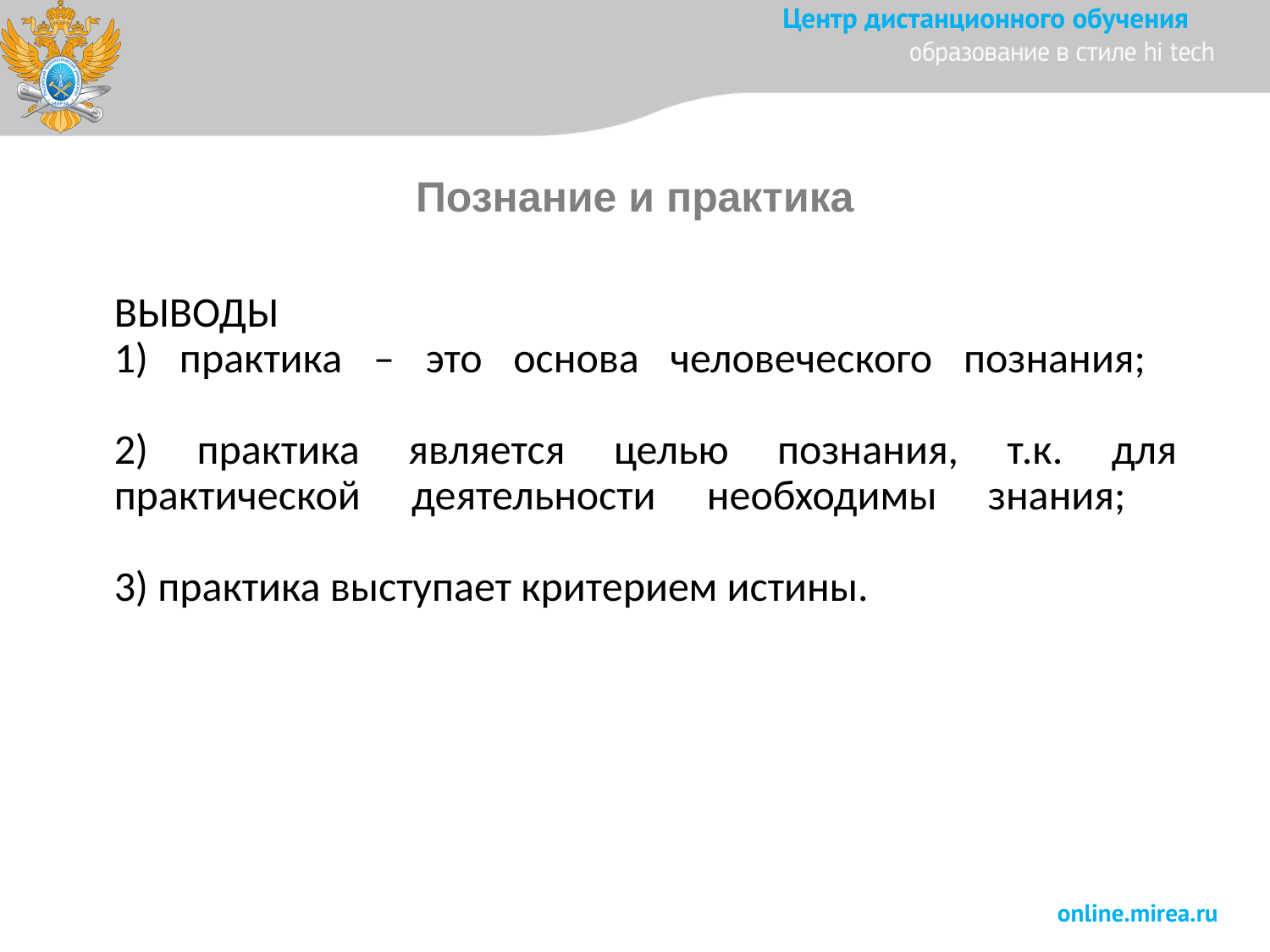

Познание и практика
# ВЫВОДЫ 1) практика – это основа человеческого познания; 2) практика является целью познания, т.к. для практической деятельности необходимы знания; 3) практика выступает критерием истины.